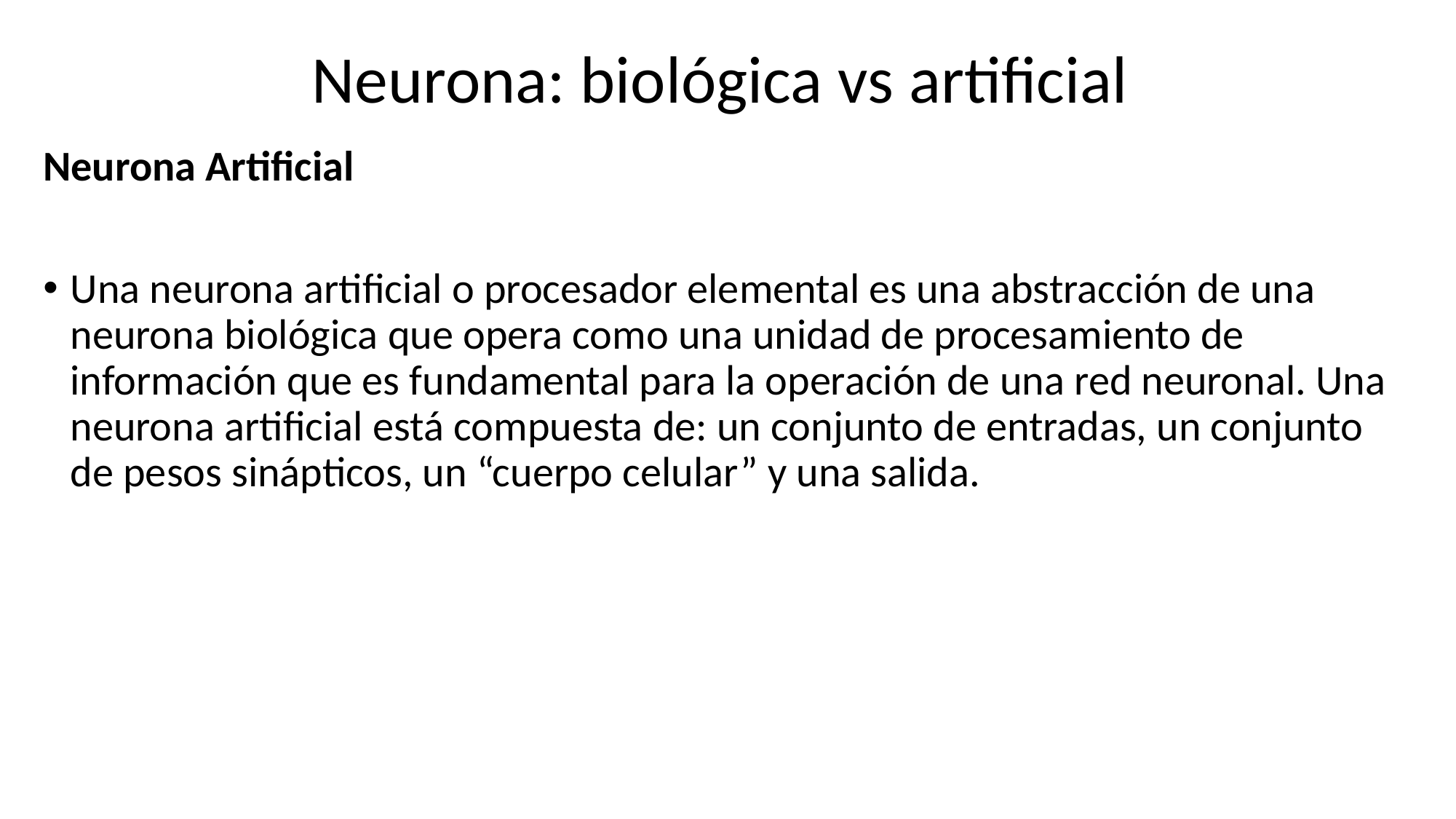

# Neurona: biológica vs artificial
Neurona Artificial

Una neurona artificial o procesador elemental es una abstracción de una neurona biológica que opera como una unidad de procesamiento de información que es fundamental para la operación de una red neuronal. Una neurona artificial está compuesta de: un conjunto de entradas, un conjunto de pesos sinápticos, un “cuerpo celular” y una salida.